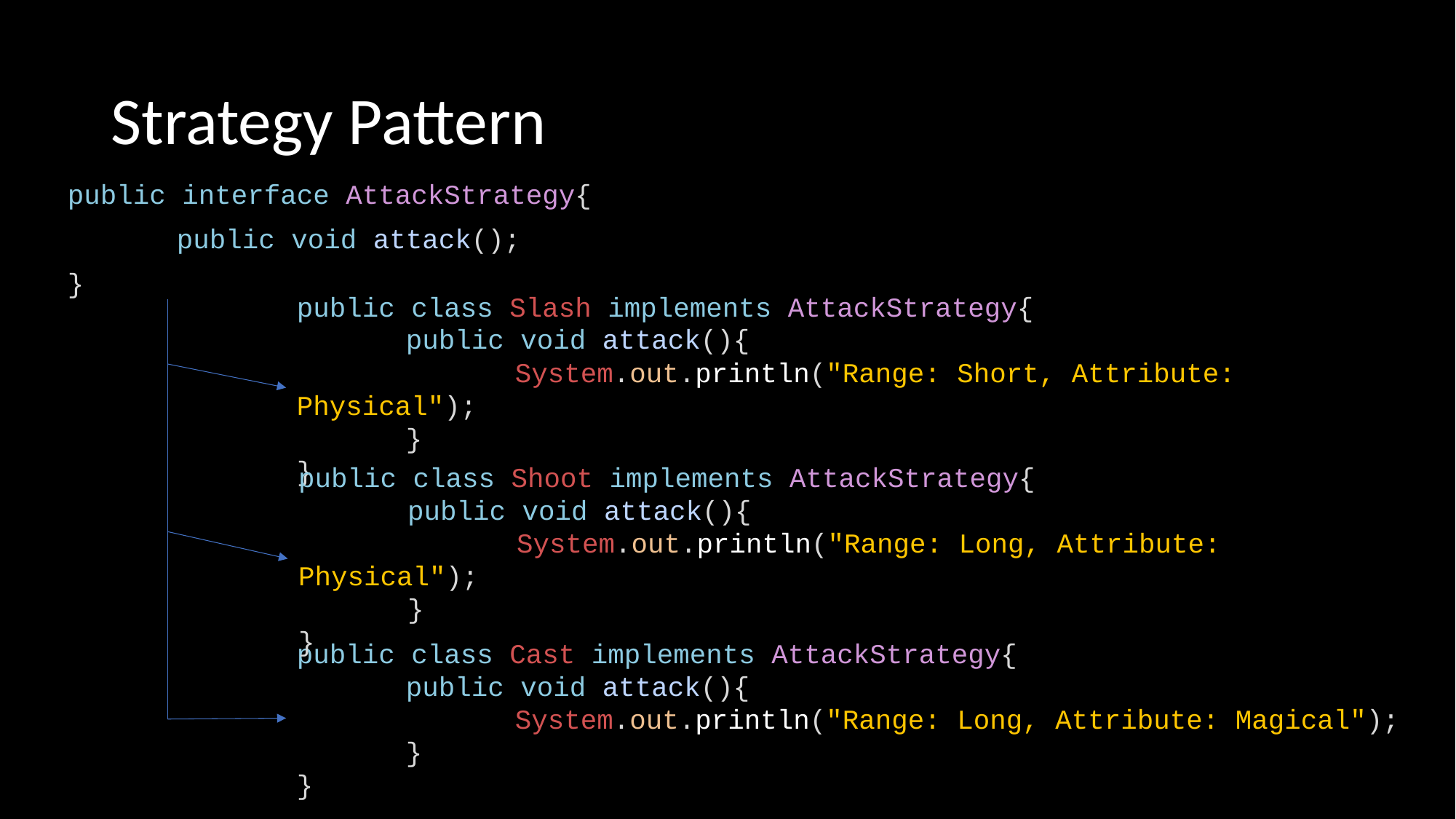

# Strategy Pattern
public interface AttackStrategy{
	public void attack();
}

public class Slash implements AttackStrategy{
	public void attack(){
		System.out.println("Range: Short, Attribute: Physical");
	}
}
public class Shoot implements AttackStrategy{
	public void attack(){
		System.out.println("Range: Long, Attribute: Physical");
	}
}
public class Cast implements AttackStrategy{
	public void attack(){
		System.out.println("Range: Long, Attribute: Magical");
	}
}